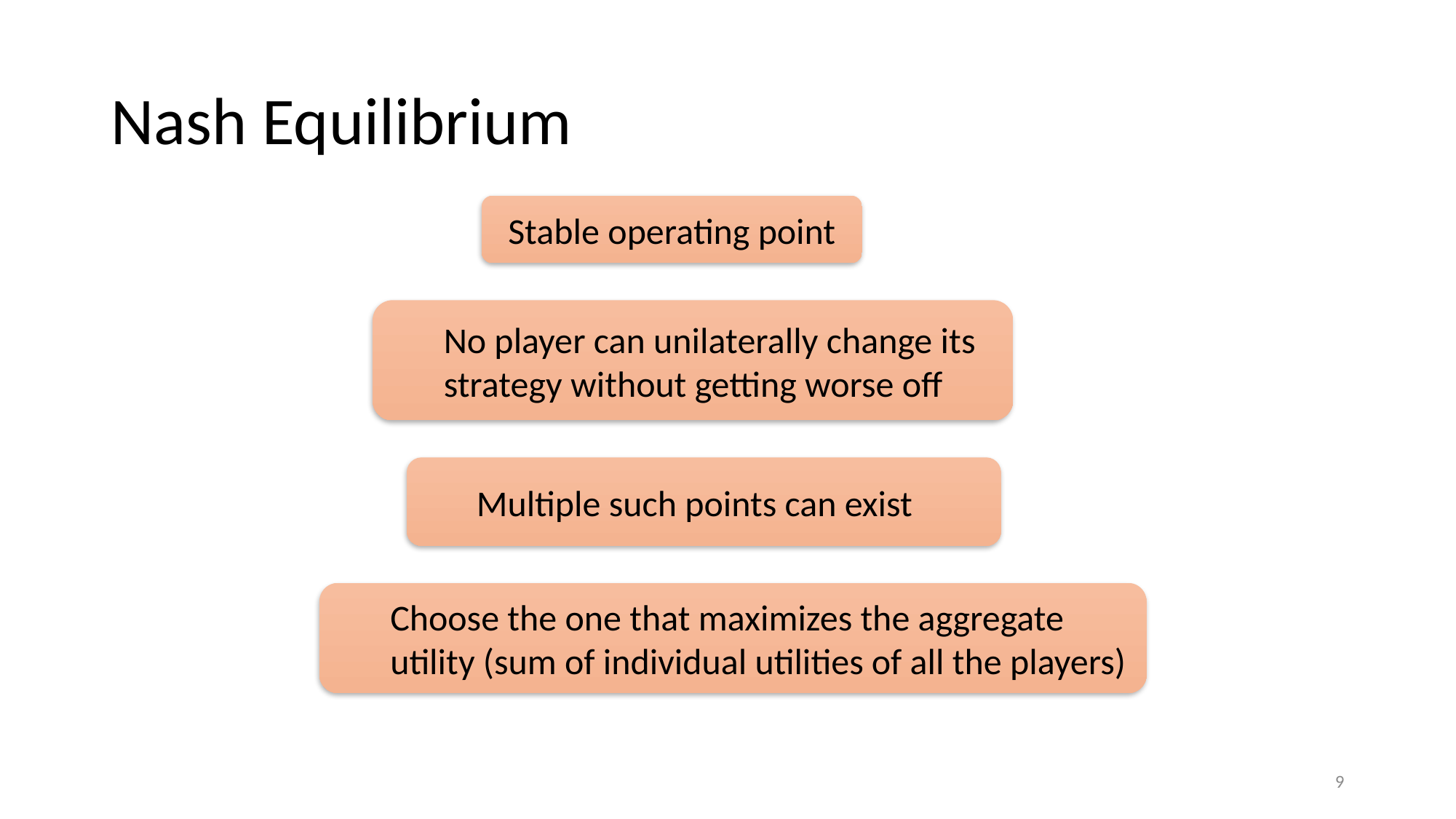

# Nash Equilibrium
Stable operating point
No player can unilaterally change its strategy without getting worse off
Multiple such points can exist
Choose the one that maximizes the aggregate utility (sum of individual utilities of all the players)
9